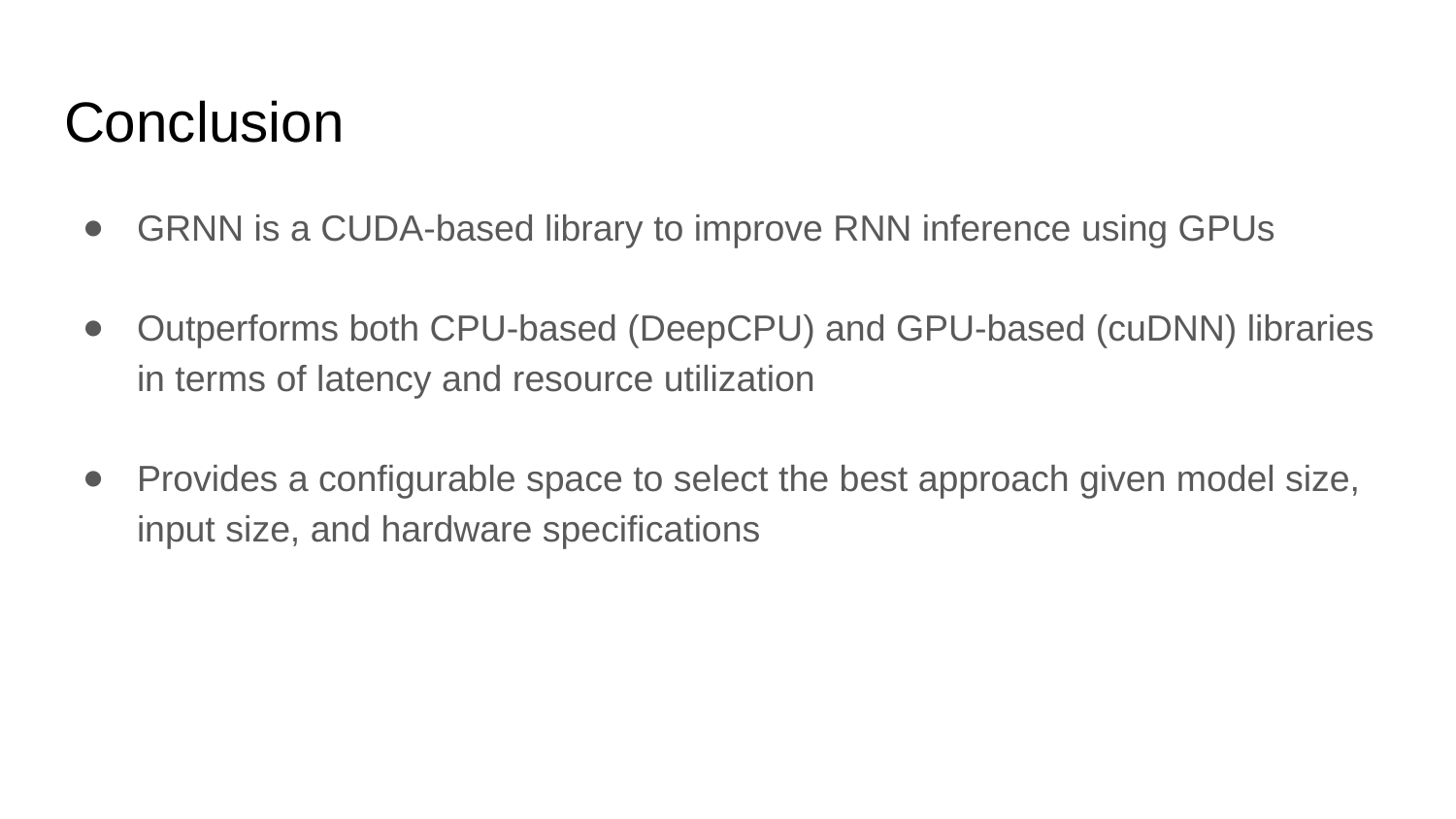

# Conclusion
GRNN is a CUDA-based library to improve RNN inference using GPUs

Outperforms both CPU-based (DeepCPU) and GPU-based (cuDNN) libraries in terms of latency and resource utilization

Provides a configurable space to select the best approach given model size, input size, and hardware specifications